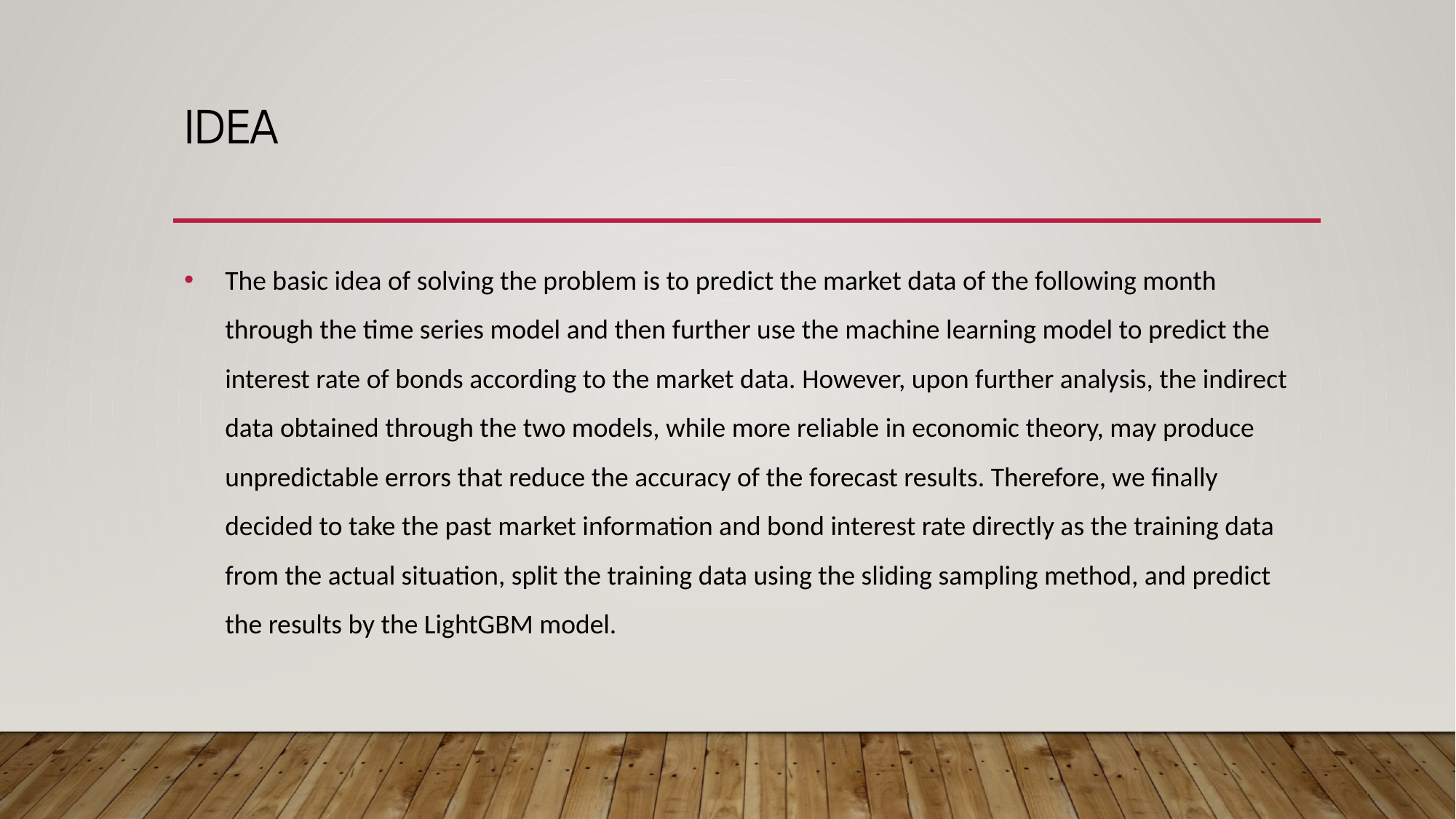

# idea
The basic idea of solving the problem is to predict the market data of the following month through the time series model and then further use the machine learning model to predict the interest rate of bonds according to the market data. However, upon further analysis, the indirect data obtained through the two models, while more reliable in economic theory, may produce unpredictable errors that reduce the accuracy of the forecast results. Therefore, we finally decided to take the past market information and bond interest rate directly as the training data from the actual situation, split the training data using the sliding sampling method, and predict the results by the LightGBM model.